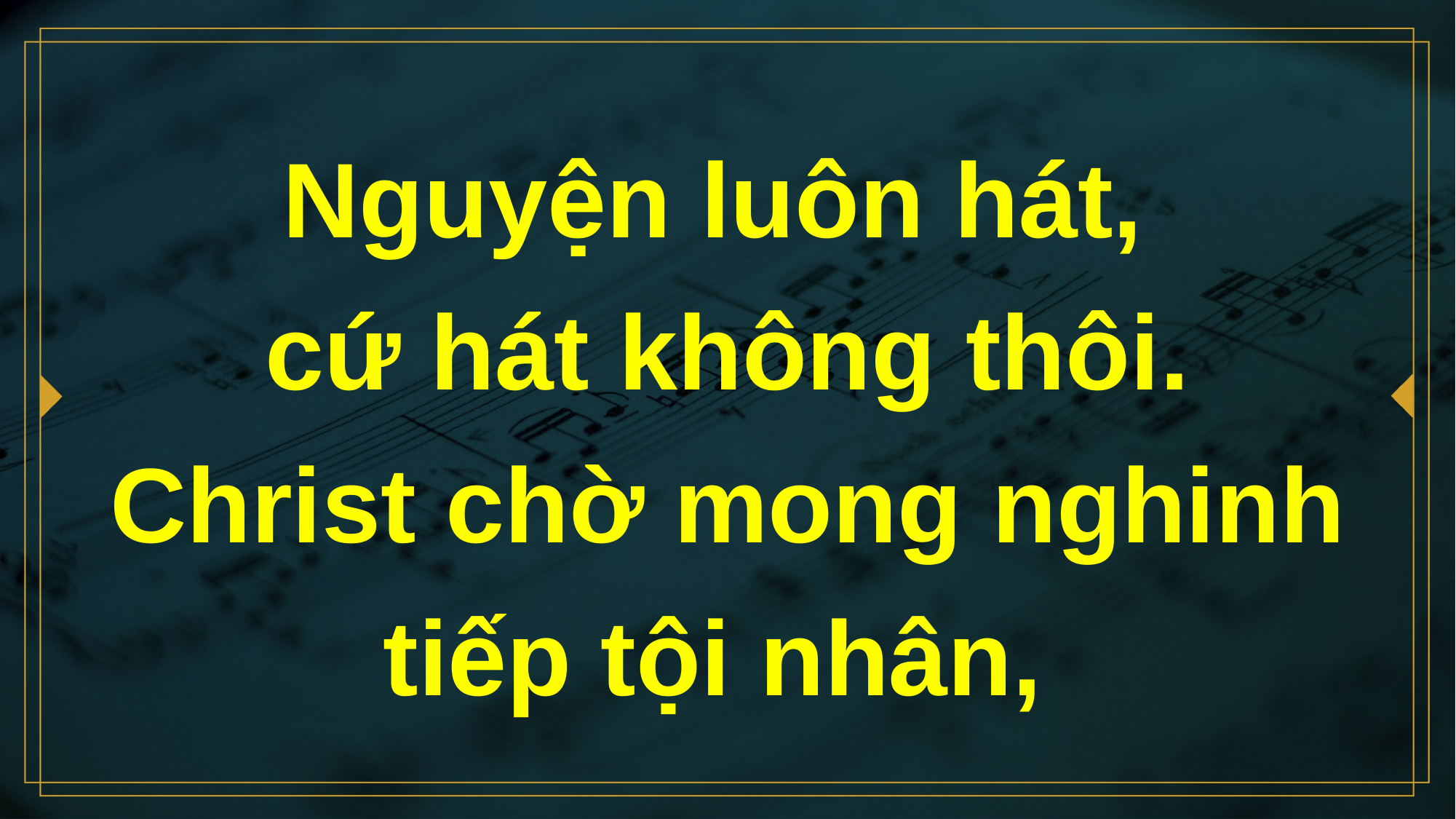

# Nguyện luôn hát, cứ hát không thôi. Christ chờ mong nghinh tiếp tội nhân,